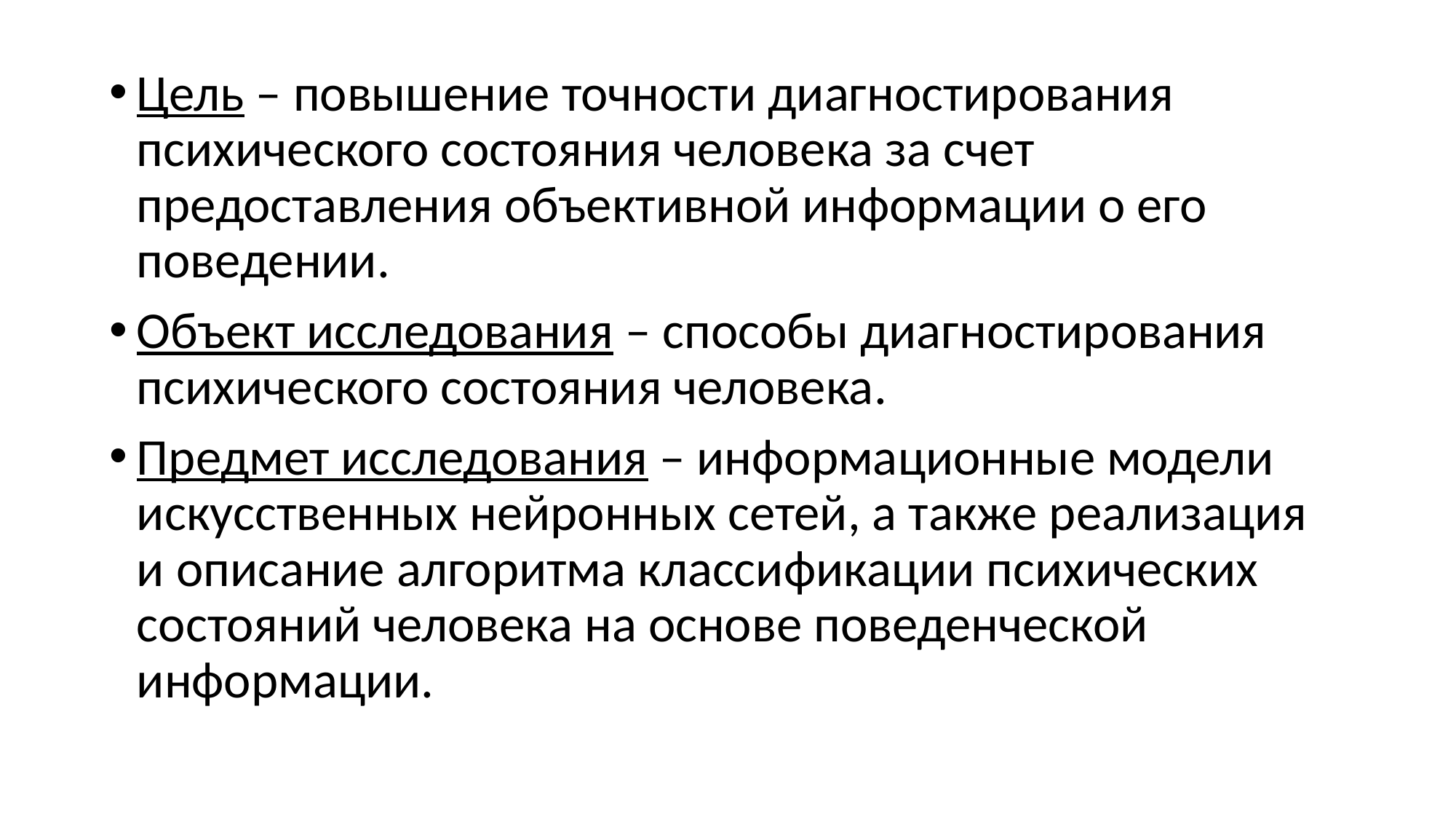

Цель – повышение точности диагностирования психического состояния человека за счет предоставления объективной информации о его поведении.
Объект исследования – способы диагностирования психического состояния человека.
Предмет исследования – информационные модели искусственных нейронных сетей, а также реализация и описание алгоритма классификации психических состояний человека на основе поведенческой информации.